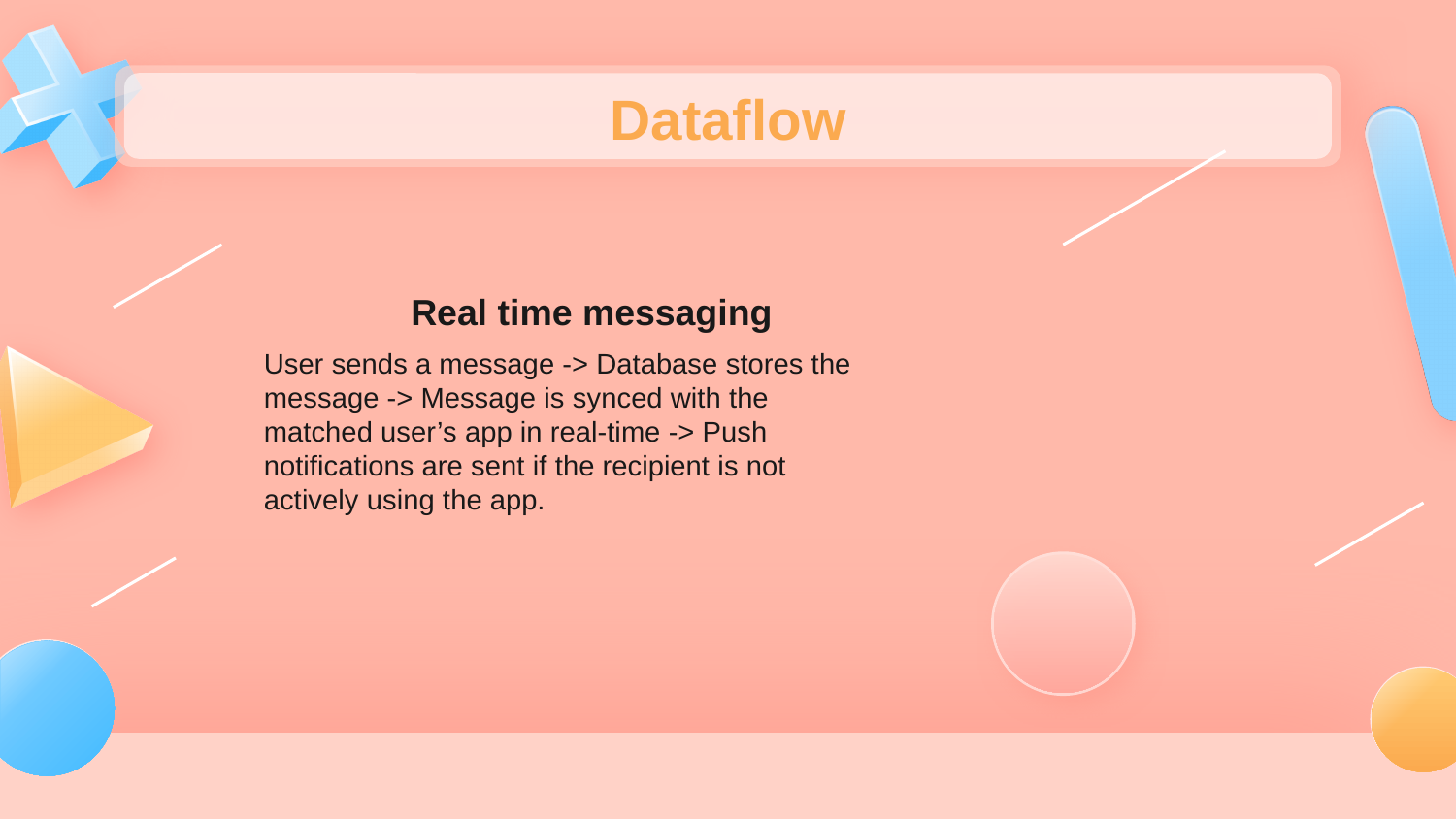

# Dataflow
Real time messaging
User sends a message -> Database stores the message -> Message is synced with the matched user’s app in real-time -> Push notifications are sent if the recipient is not actively using the app.